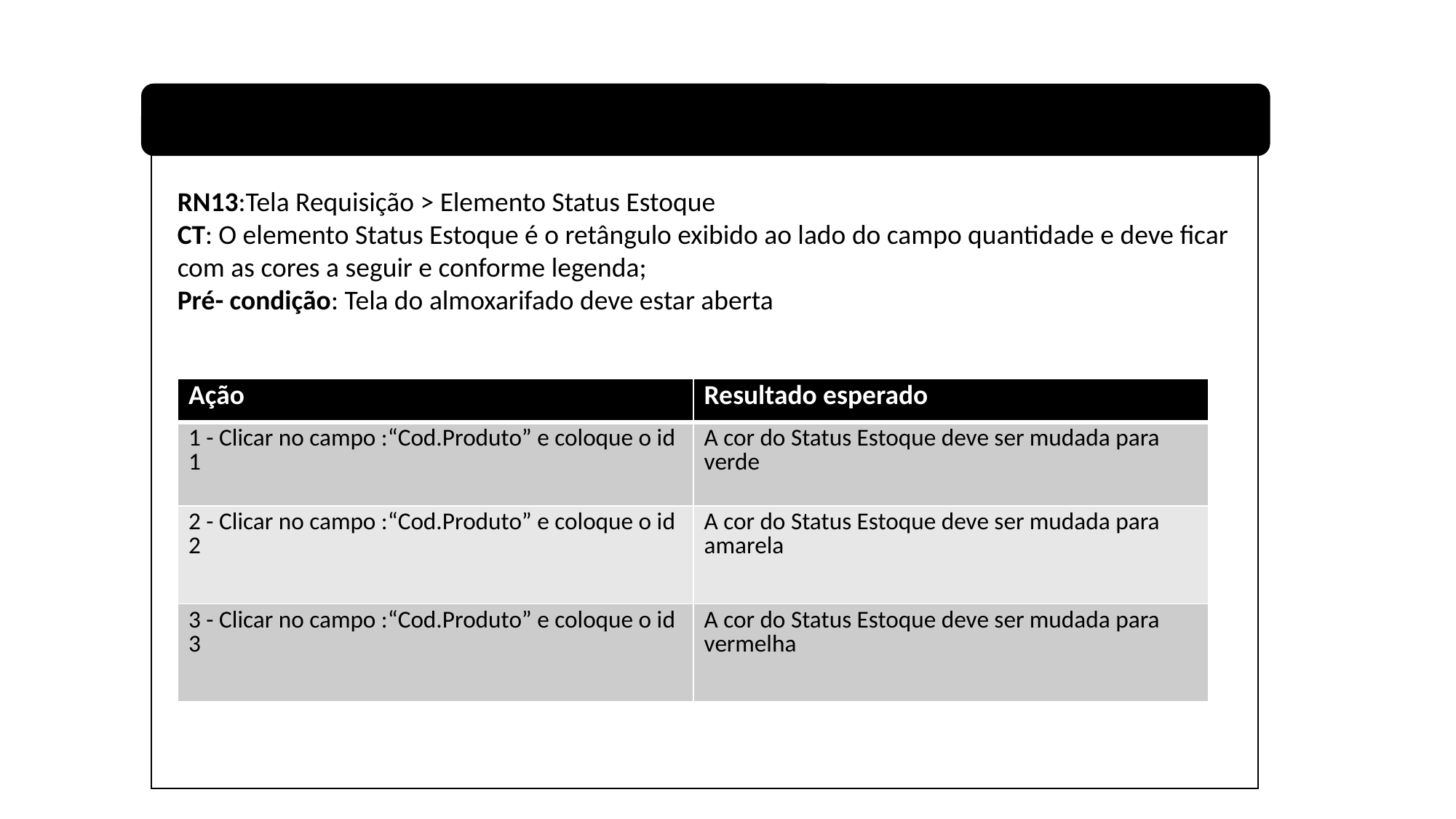

RN13:Tela Requisição > Elemento Status Estoque
CT: O elemento Status Estoque é o retângulo exibido ao lado do campo quantidade e deve ficar com as cores a seguir e conforme legenda;
Pré- condição: Tela do almoxarifado deve estar aberta
| Ação | Resultado esperado |
| --- | --- |
| 1 - Clicar no campo :“Cod.Produto” e coloque o id 1 | A cor do Status Estoque deve ser mudada para verde |
| 2 - Clicar no campo :“Cod.Produto” e coloque o id 2 | A cor do Status Estoque deve ser mudada para amarela |
| 3 - Clicar no campo :“Cod.Produto” e coloque o id 3 | A cor do Status Estoque deve ser mudada para vermelha |